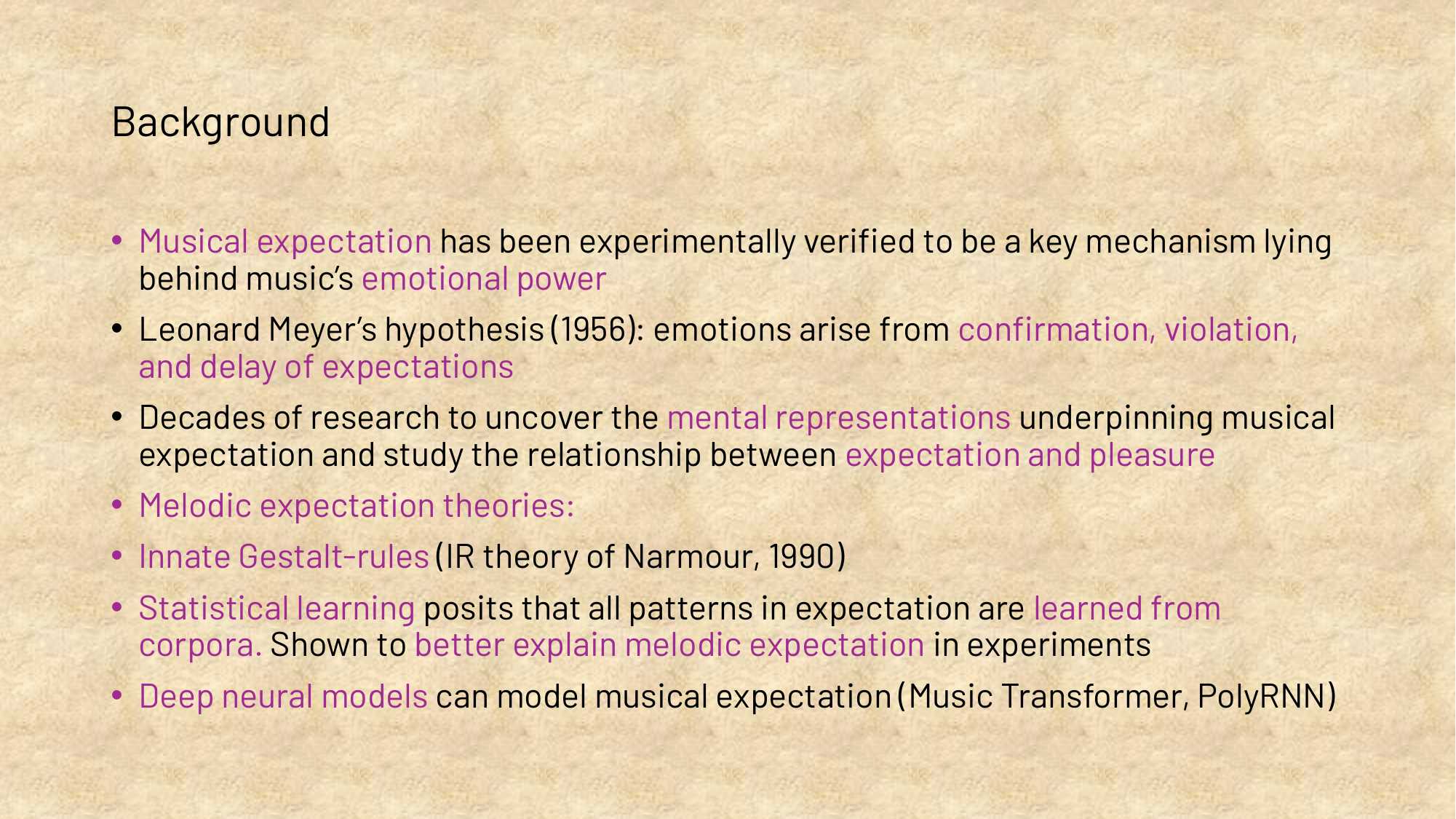

# Background
Musical expectation has been experimentally verified to be a key mechanism lying behind music’s emotional power
Leonard Meyer’s hypothesis (1956): emotions arise from confirmation, violation, and delay of expectations
Decades of research to uncover the mental representations underpinning musical expectation and study the relationship between expectation and pleasure
Melodic expectation theories:
Innate Gestalt-rules (IR theory of Narmour, 1990)
Statistical learning posits that all patterns in expectation are learned from corpora. Shown to better explain melodic expectation in experiments
Deep neural models can model musical expectation (Music Transformer, PolyRNN)